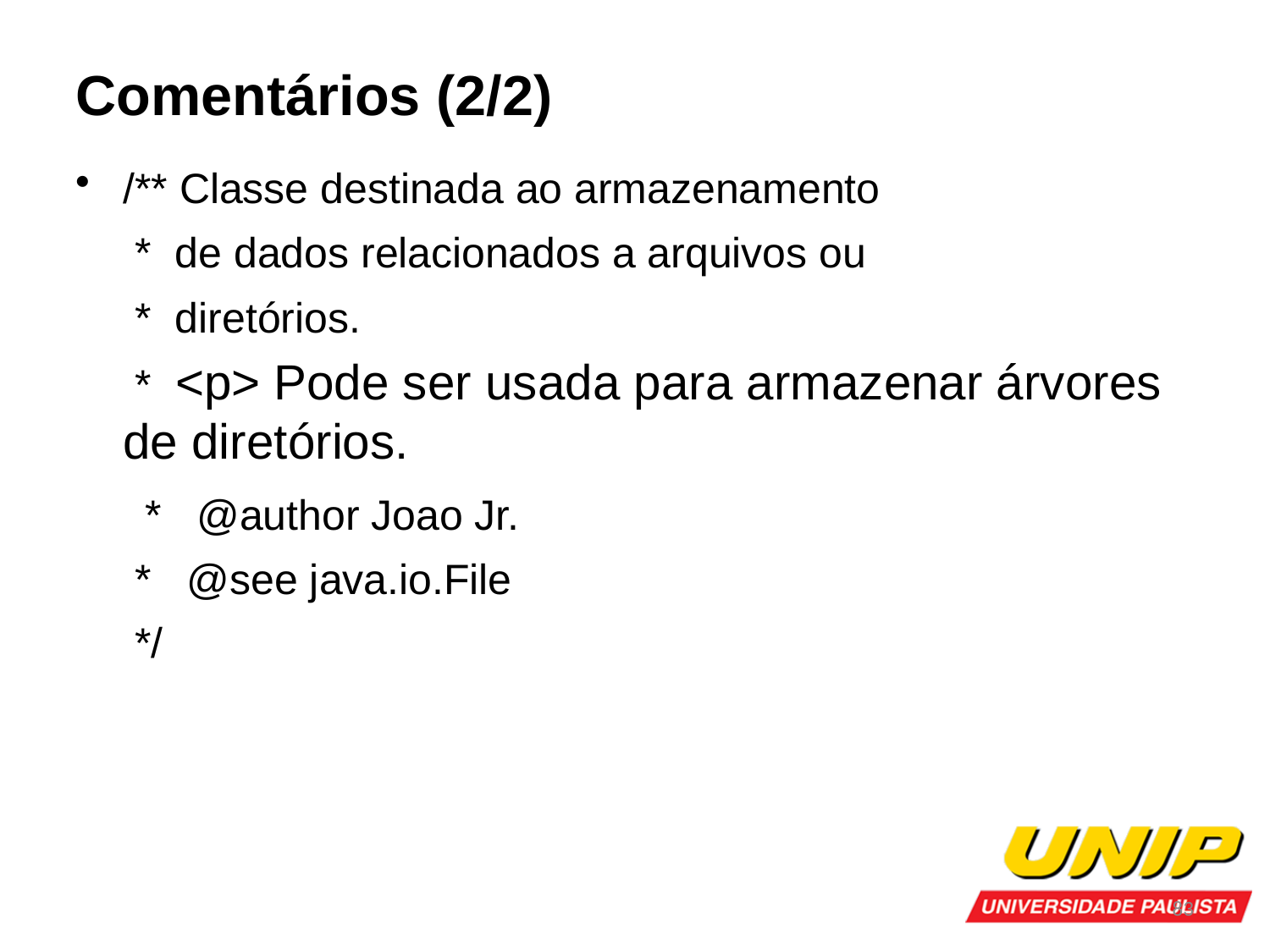

Comentários (2/2)
/** Classe destinada ao armazenamento
     *  de dados relacionados a arquivos ou
     *  diretórios.
     *  <p> Pode ser usada para armazenar árvores de diretórios.
     *   @author Joao Jr.
     *   @see java.io.File
     */
83